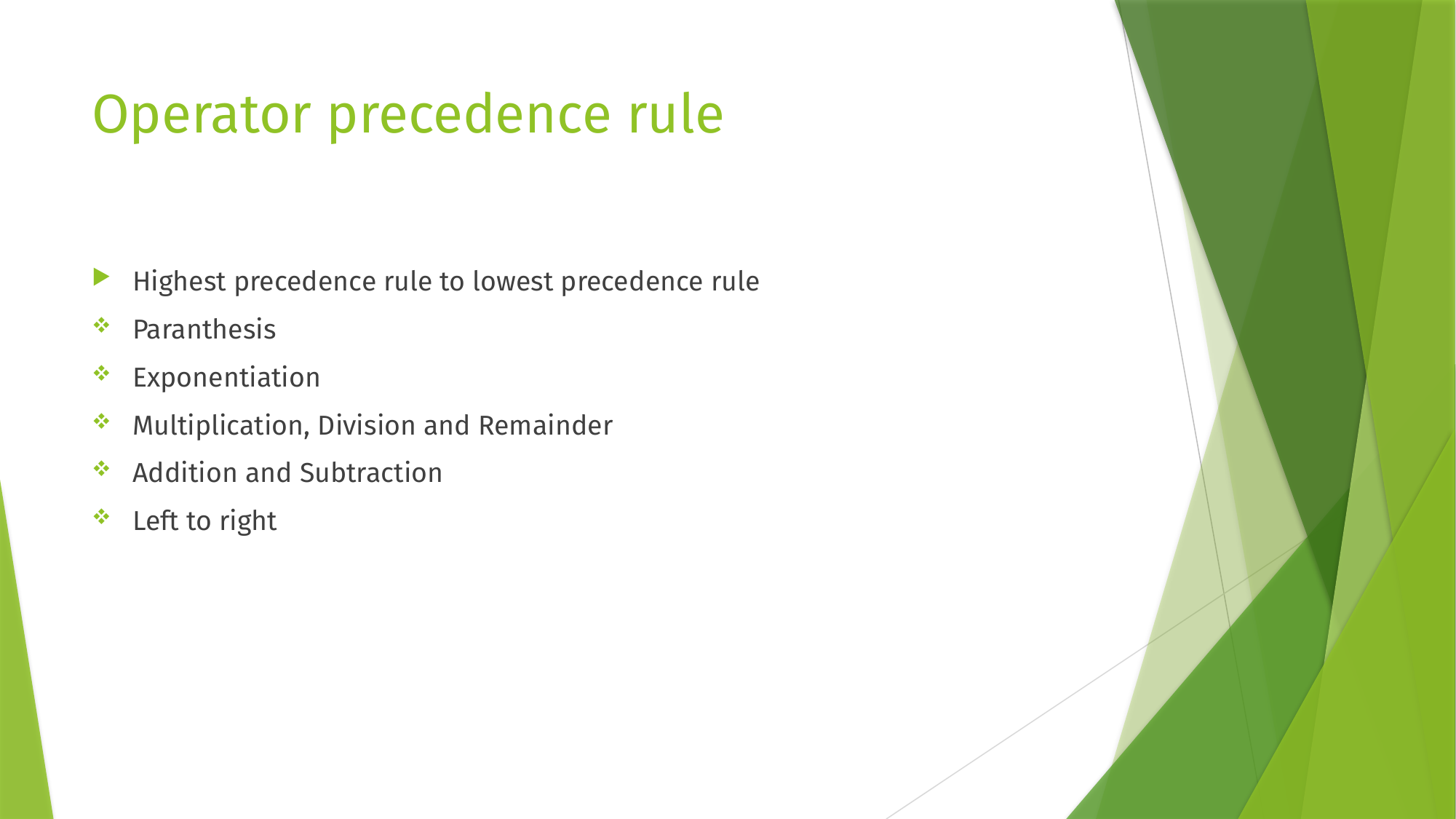

# Operator precedence rule
Highest precedence rule to lowest precedence rule
Paranthesis
Exponentiation
Multiplication, Division and Remainder
Addition and Subtraction
Left to right